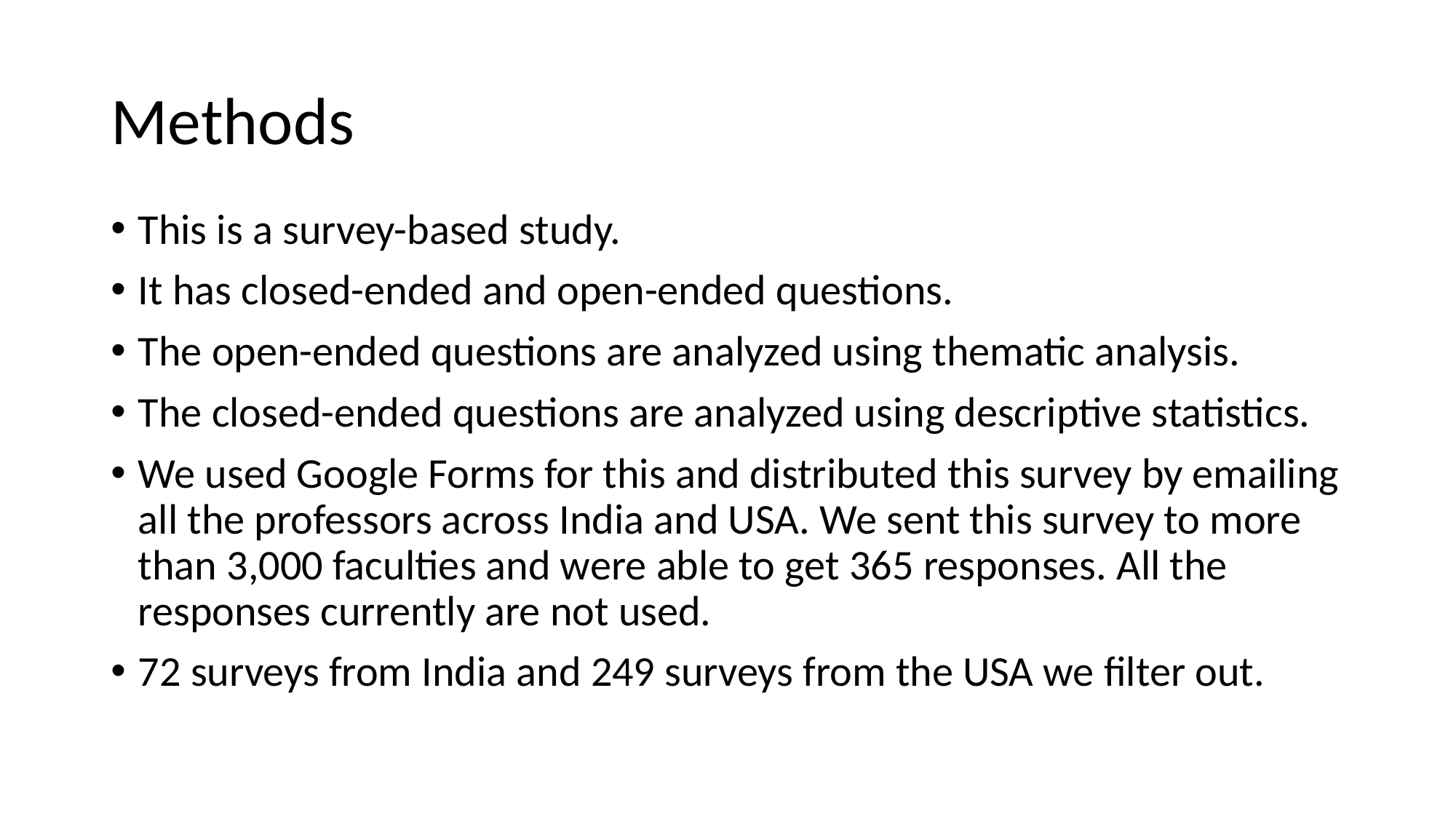

# Methods
This is a survey-based study.
It has closed-ended and open-ended questions.
The open-ended questions are analyzed using thematic analysis.
The closed-ended questions are analyzed using descriptive statistics.
We used Google Forms for this and distributed this survey by emailing all the professors across India and USA. We sent this survey to more than 3,000 faculties and were able to get 365 responses. All the responses currently are not used.
72 surveys from India and 249 surveys from the USA we filter out.